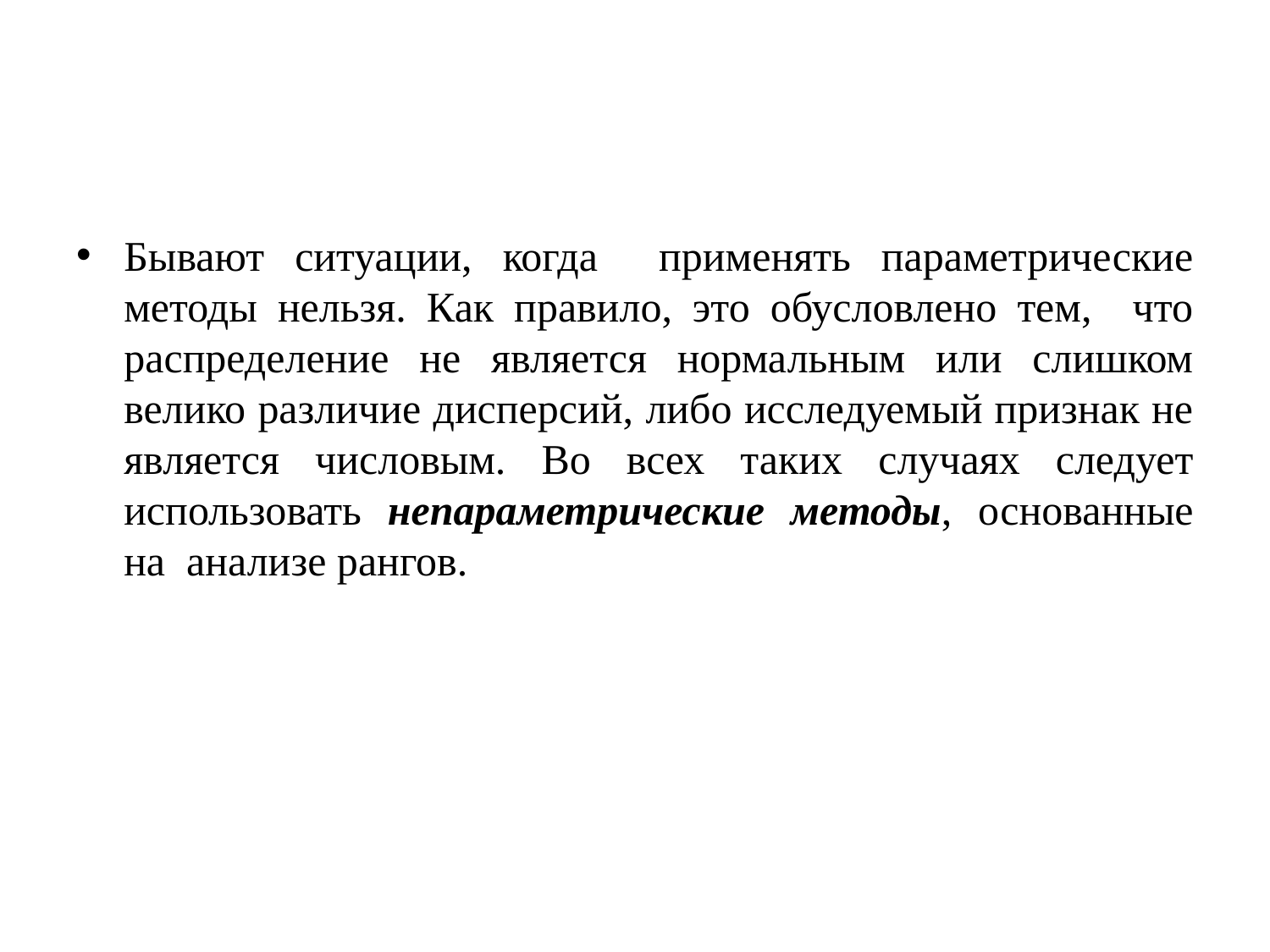

Бывают ситуации, когда  применять параметрические методы нельзя. Как правило, это обусловлено тем,  что распределение не является нормальным или слишком велико различие дисперсий, либо исследуемый признак не является числовым. Во всех таких случаях следует использовать непараметрические методы, основанные на  анализе рангов.